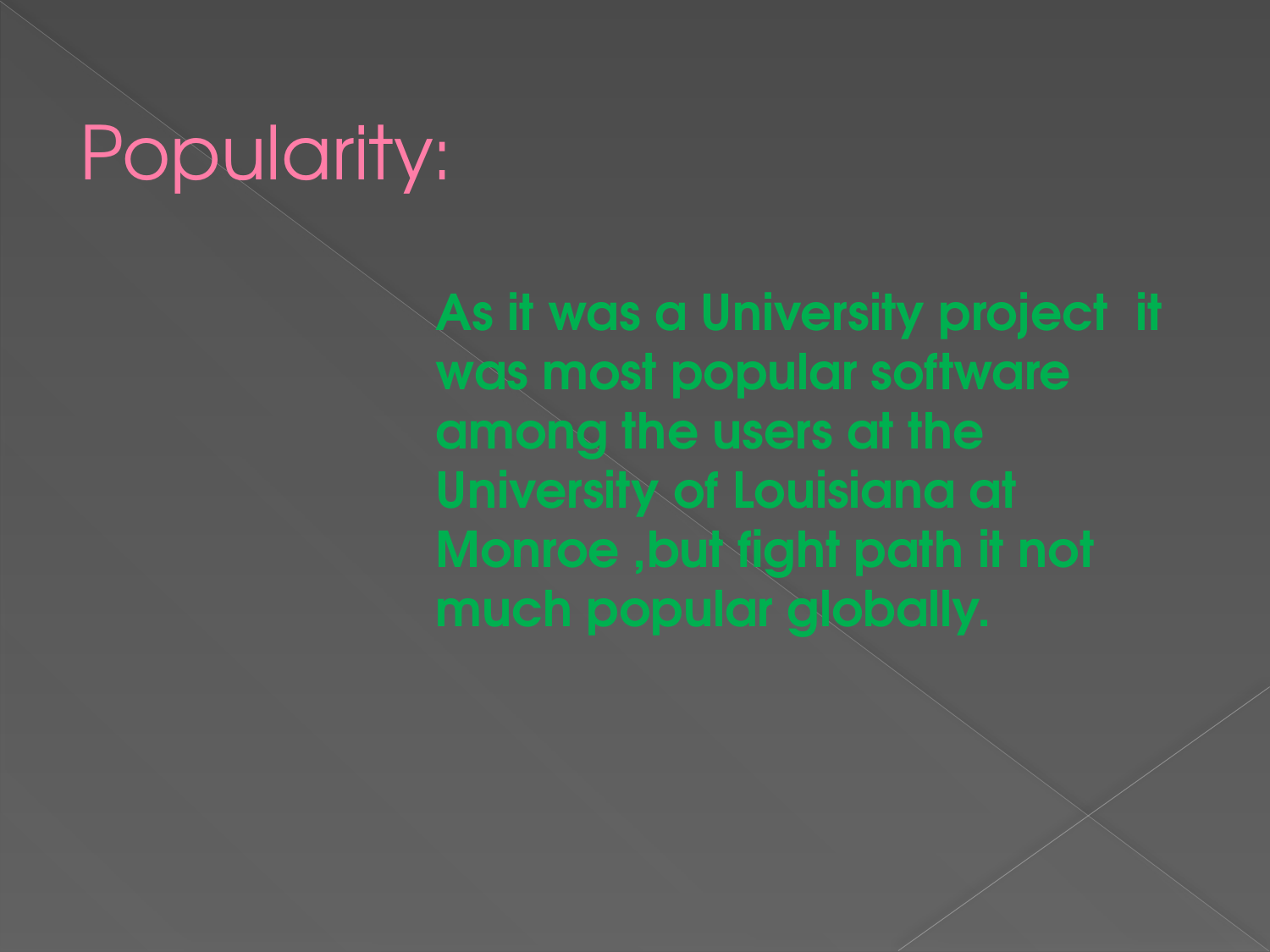

# Popularity:
As it was a University project  it was most popular software among the users at the University of Louisiana at Monroe ,but fight path it not much popular globally.